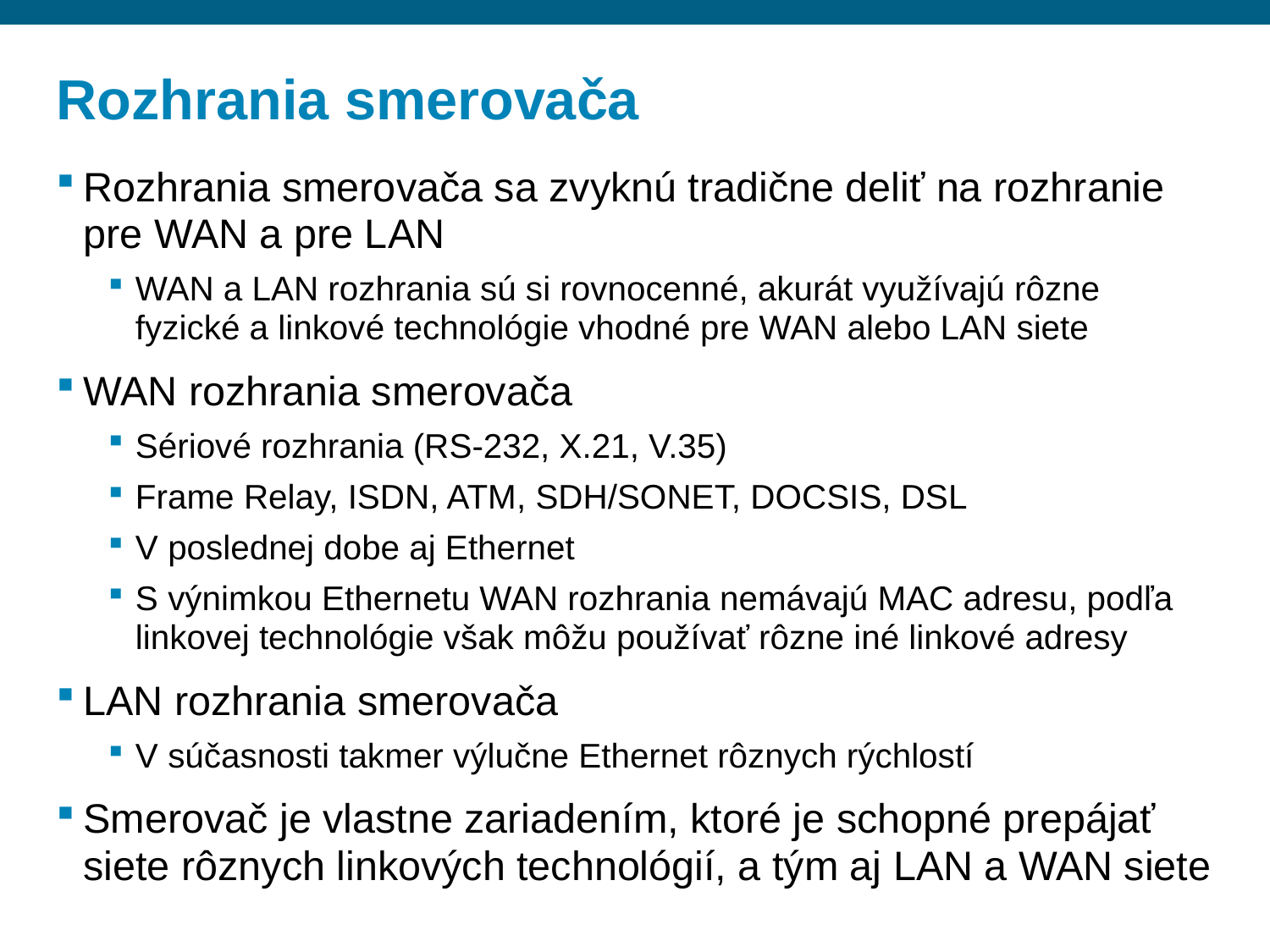

# Rozhrania smerovača
Rozhrania smerovača sa zvyknú tradične deliť na rozhranie pre WAN a pre LAN
WAN a LAN rozhrania sú si rovnocenné, akurát využívajú rôzne fyzické a linkové technológie vhodné pre WAN alebo LAN siete
WAN rozhrania smerovača
Sériové rozhrania (RS-232, X.21, V.35)
Frame Relay, ISDN, ATM, SDH/SONET, DOCSIS, DSL
V poslednej dobe aj Ethernet
S výnimkou Ethernetu WAN rozhrania nemávajú MAC adresu, podľa linkovej technológie však môžu používať rôzne iné linkové adresy
LAN rozhrania smerovača
V súčasnosti takmer výlučne Ethernet rôznych rýchlostí
Smerovač je vlastne zariadením, ktoré je schopné prepájať siete rôznych linkových technológií, a tým aj LAN a WAN siete